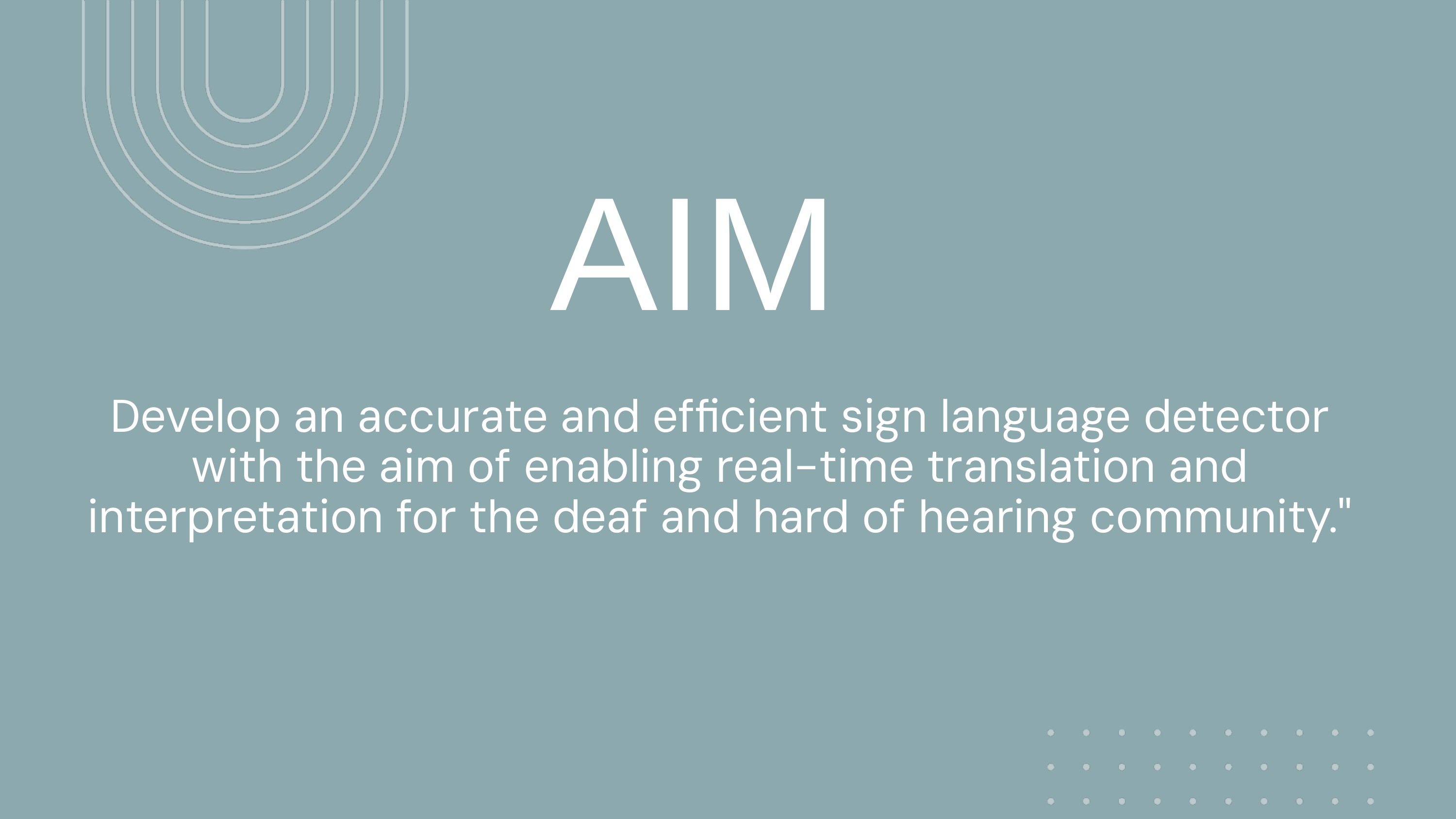

AIM
Develop an accurate and efficient sign language detector with the aim of enabling real-time translation and interpretation for the deaf and hard of hearing community."